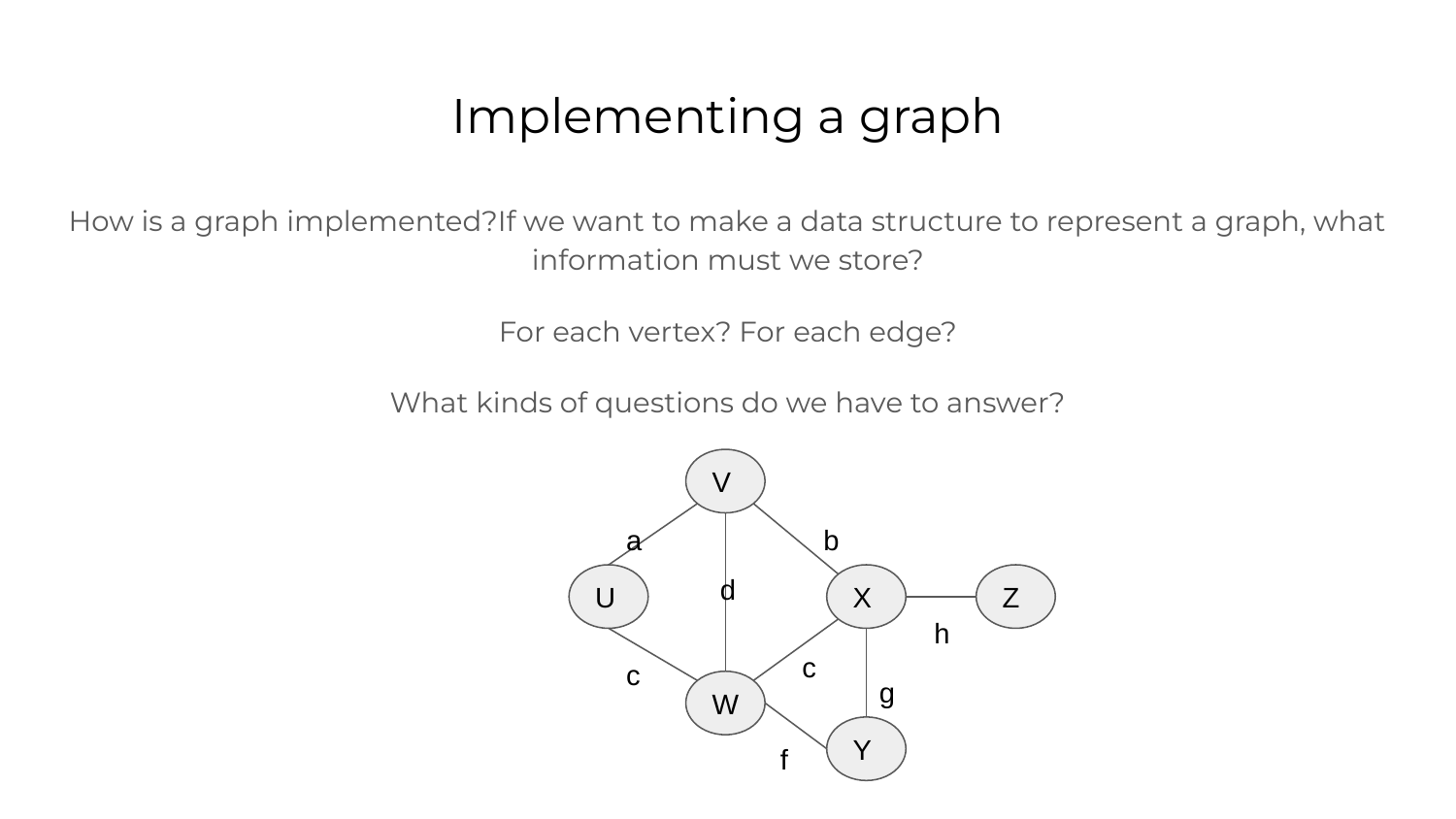

# Implementing a graph
How is a graph implemented?If we want to make a data structure to represent a graph, what information must we store?
For each vertex? For each edge?
What kinds of questions do we have to answer?

V
a
b
d
U
X
Z
h
c
c
g
W
Y
f